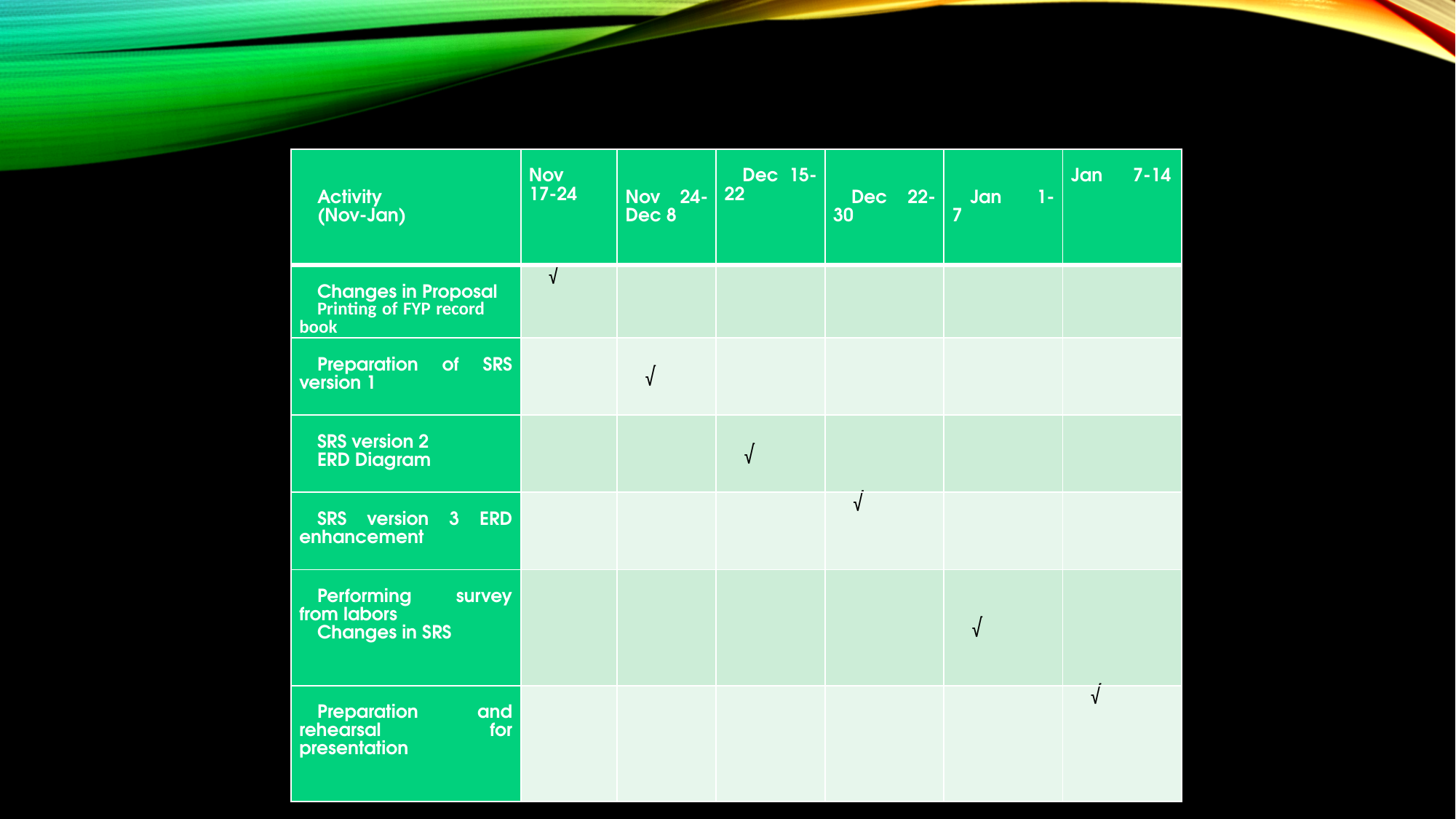

| Activity (Nov-Jan) | Nov 17-24 | Nov 24-Dec 8 | Dec 15-22 | Dec 22-30 | Jan 1-7 | Jan 7-14 |
| --- | --- | --- | --- | --- | --- | --- |
| Changes in Proposal Printing of FYP record book | √ |  |  |  |  |  |
| Preparation of SRS version 1 |  | √ |  |  |  |  |
| SRS version 2 ERD Diagram |  |  | √ |  |  |  |
| SRS version 3 ERD enhancement |  |  |  | √ |  |  |
| Performing survey from labors Changes in SRS |  |  |  |  | √ |  |
| Preparation and rehearsal for presentation |  |  |  |  |  | √ |